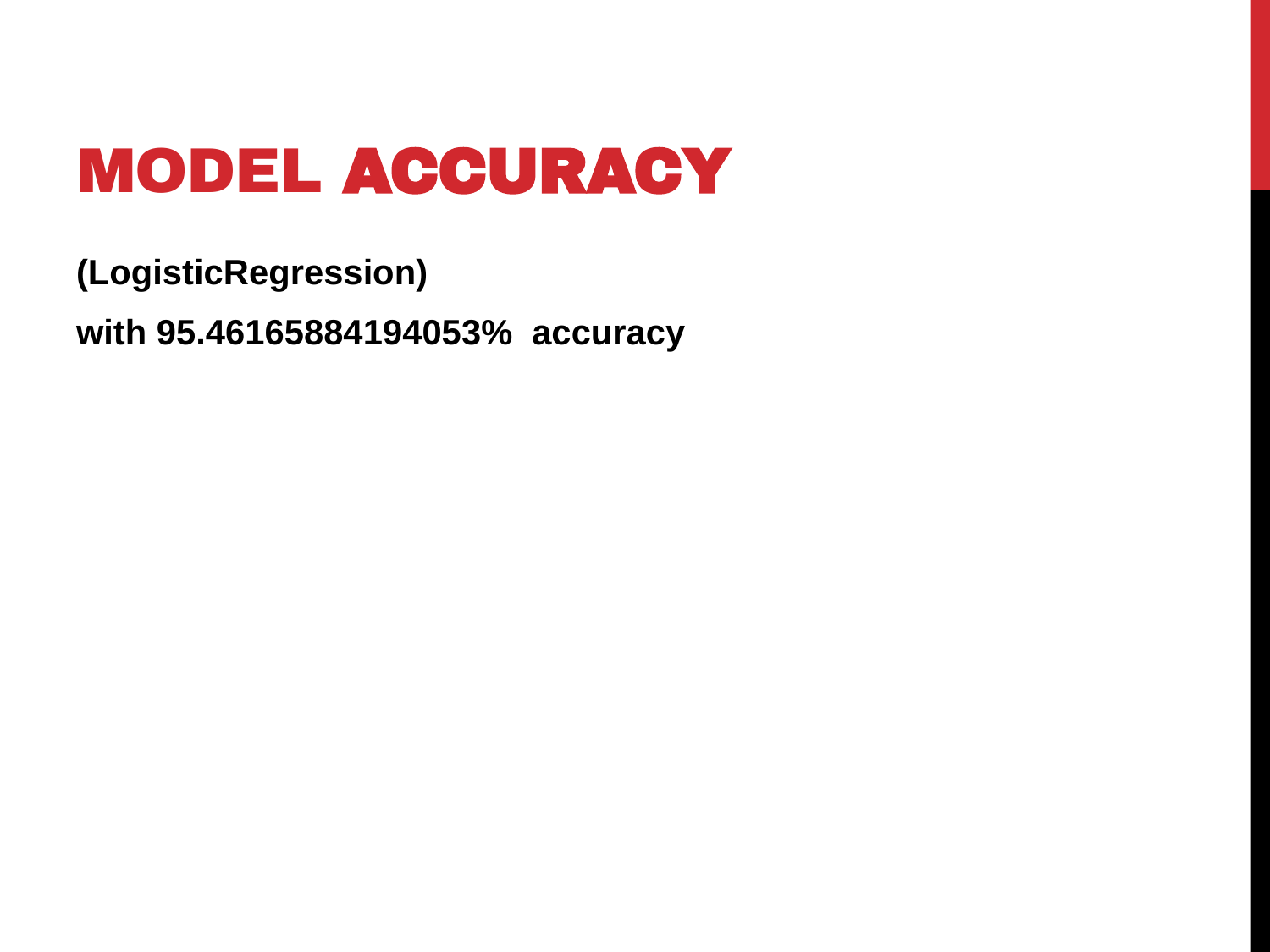

# Model accuracy
(LogisticRegression)
with 95.46165884194053%  accuracy